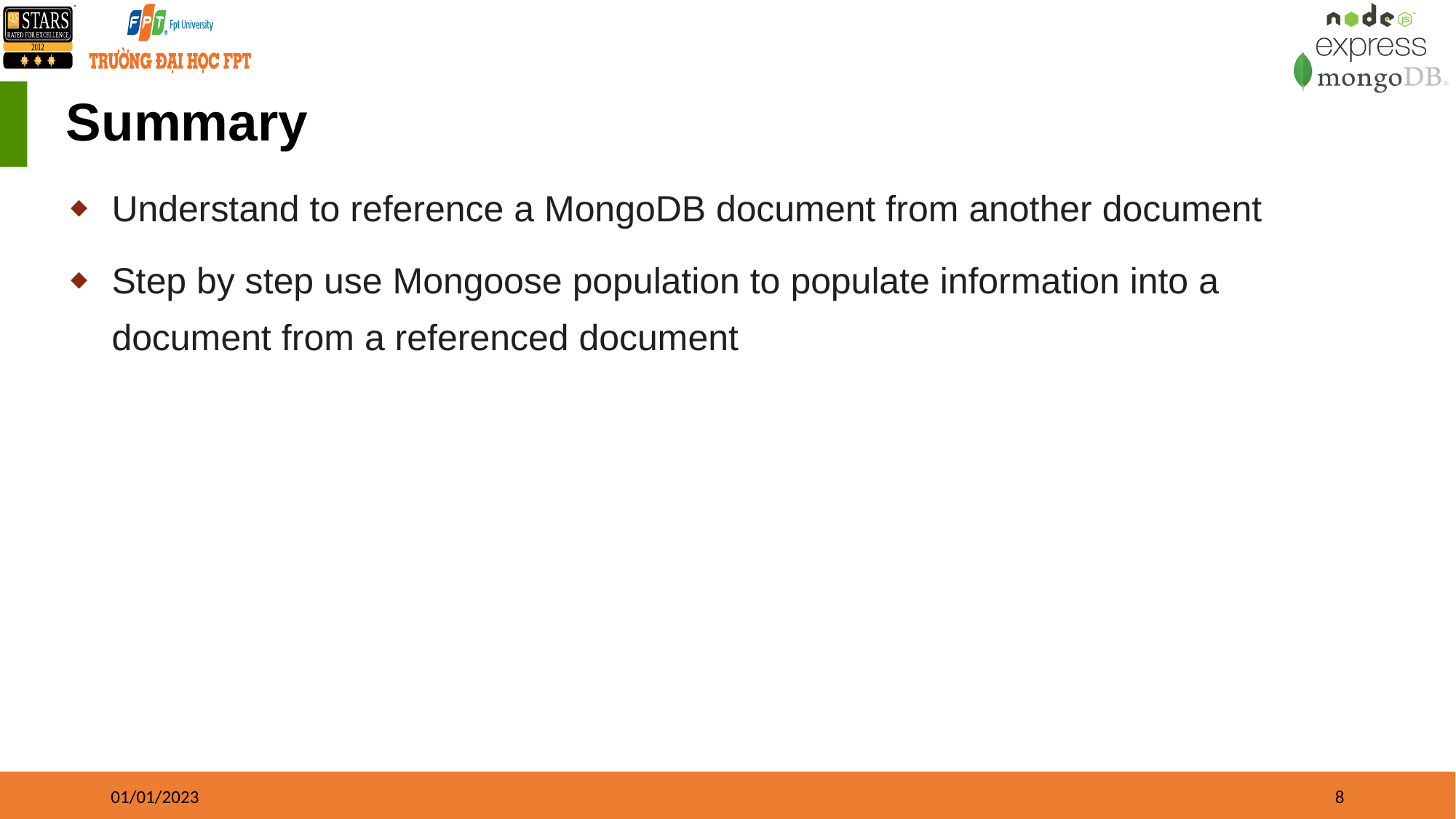

# Summary
Understand to reference a MongoDB document from another document
Step by step use Mongoose population to populate information into a document from a referenced document
01/01/2023
8